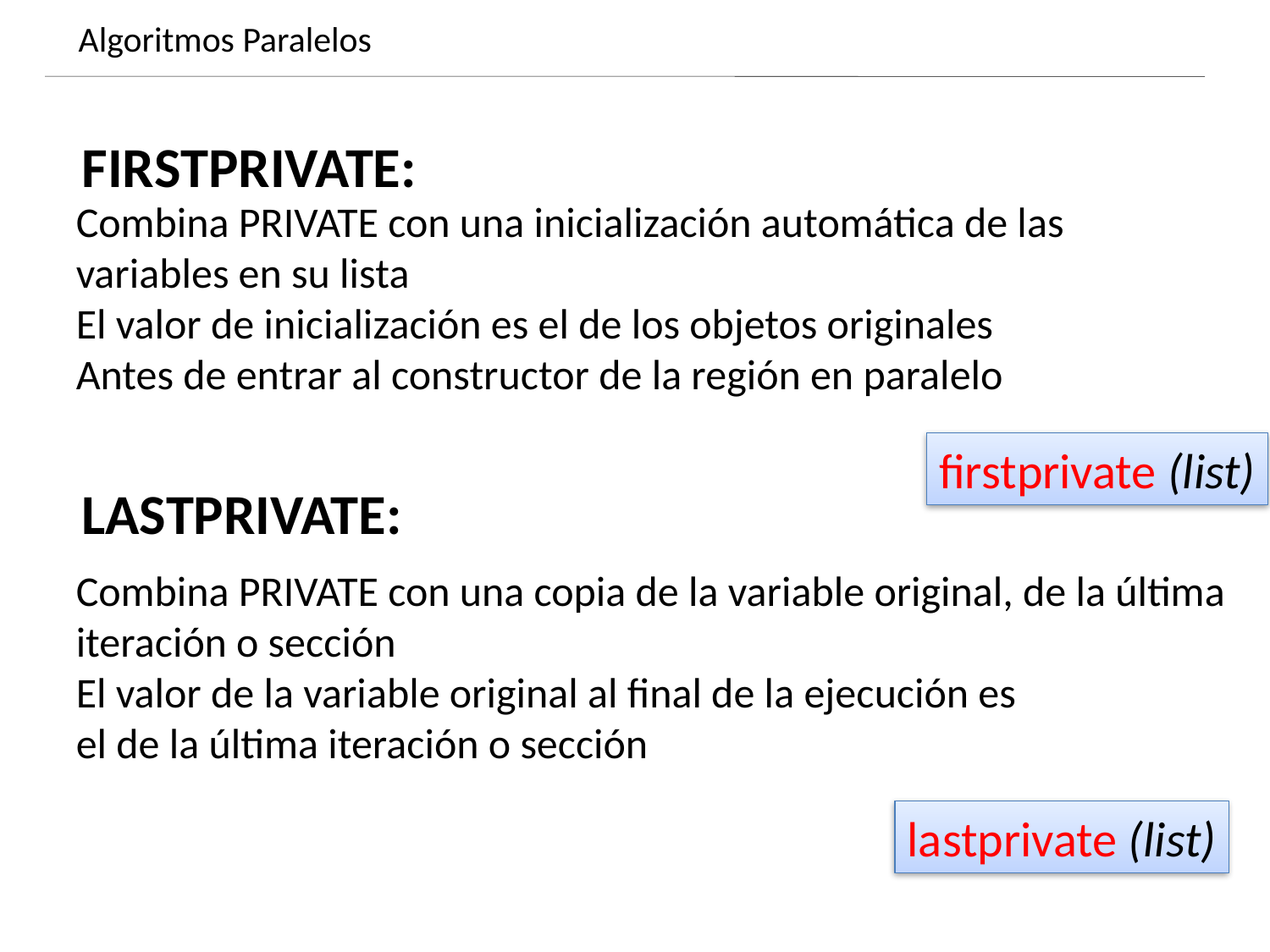

Algoritmos Paralelos
Dynamics of growing SMBHs in galaxy cores

FIRSTPRIVATE:
Combina PRIVATE con una inicialización automática de las variables en su lista
El valor de inicialización es el de los objetos originales
Antes de entrar al constructor de la región en paralelo
firstprivate (list)
LASTPRIVATE:
Combina PRIVATE con una copia de la variable original, de la última iteración o sección
El valor de la variable original al final de la ejecución es
el de la última iteración o sección
lastprivate (list)